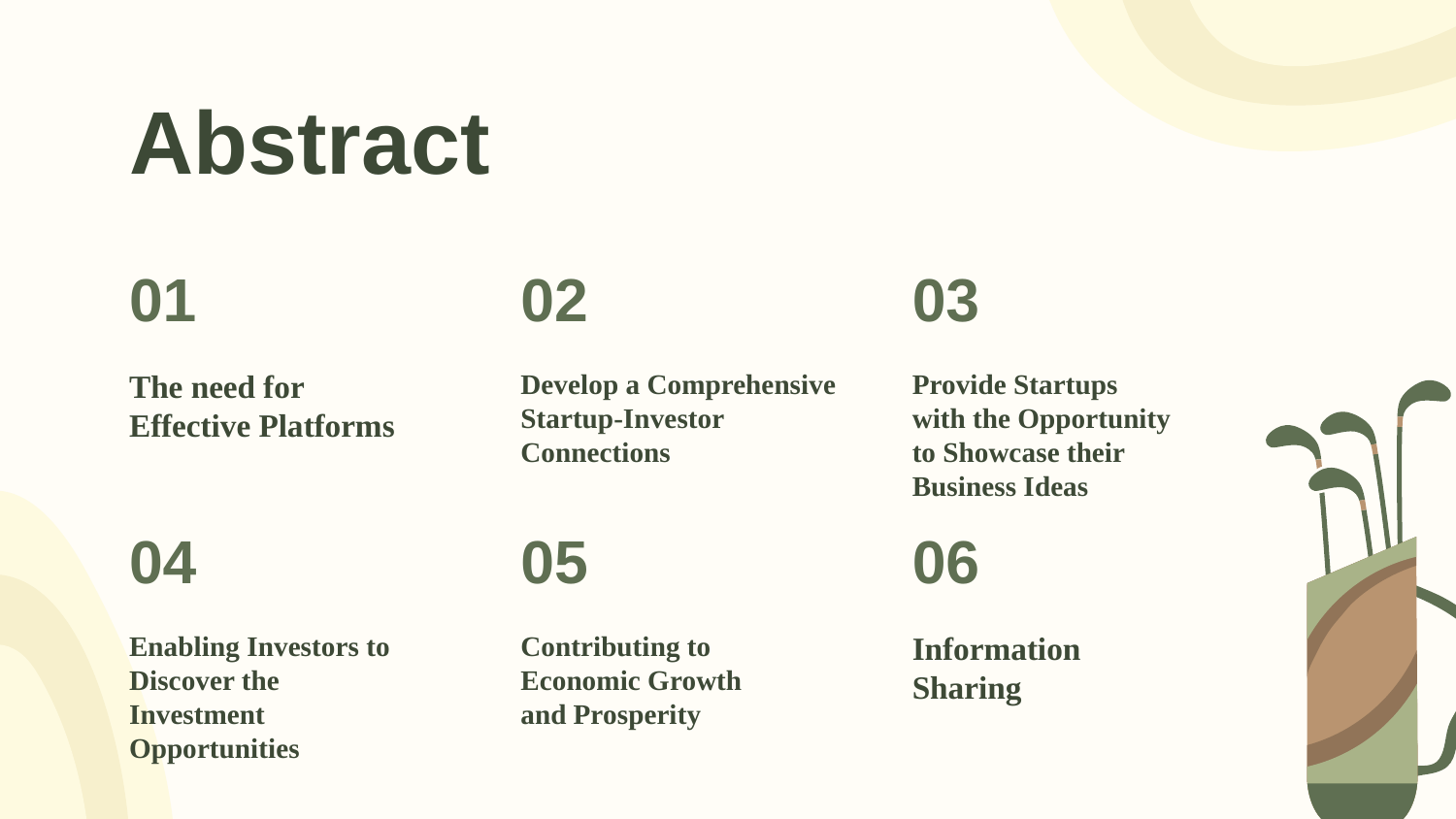

# Abstract
01
02
03
Develop a Comprehensive Startup-Investor Connections

The need for Effective Platforms

Provide Startups with the Opportunity to Showcase their Business Ideas

04
05
06
Enabling Investors to Discover the Investment Opportunities

Contributing to Economic Growth and Prosperity

Information Sharing